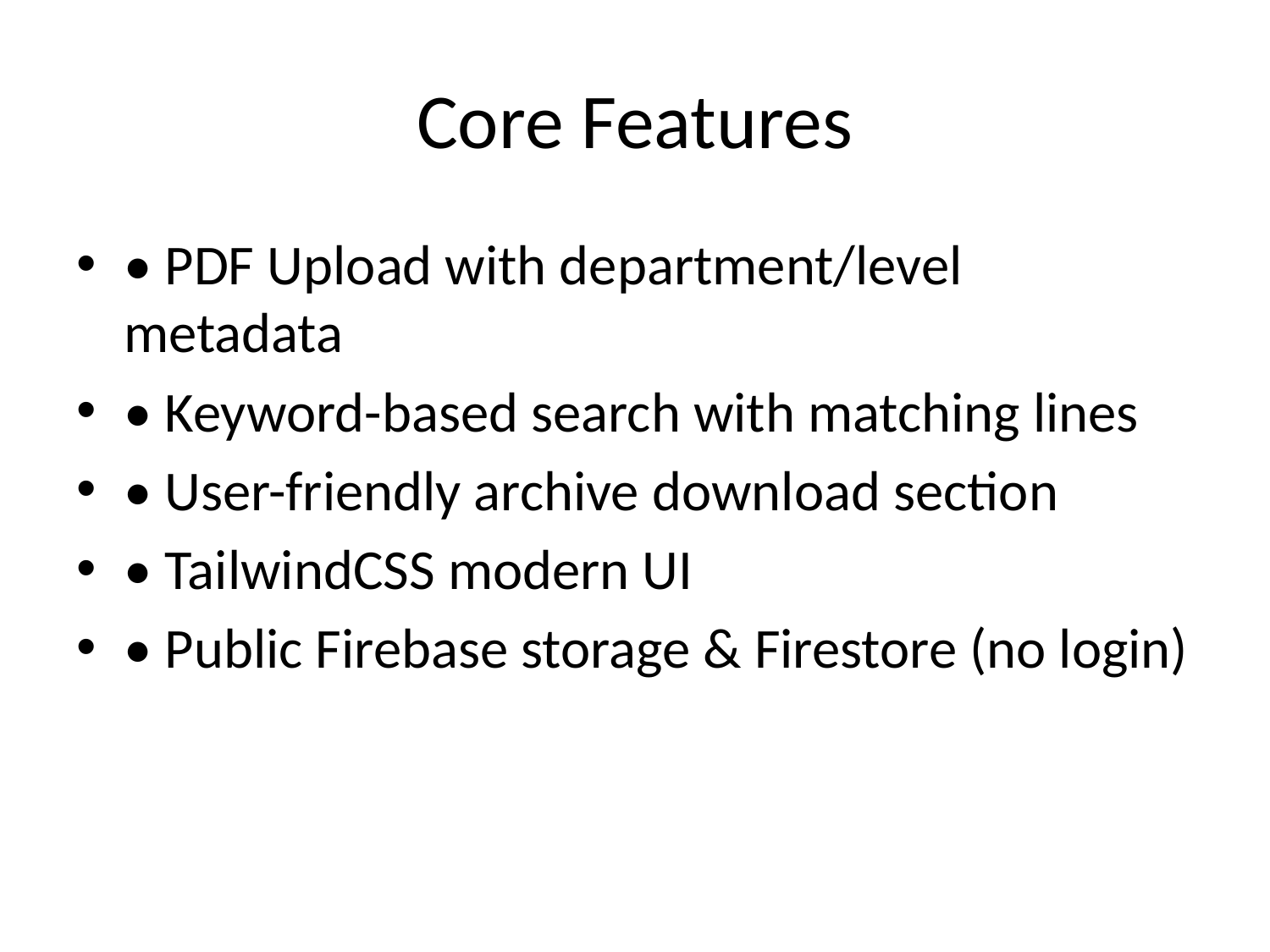

# Core Features
• PDF Upload with department/level metadata
• Keyword-based search with matching lines
• User-friendly archive download section
• TailwindCSS modern UI
• Public Firebase storage & Firestore (no login)